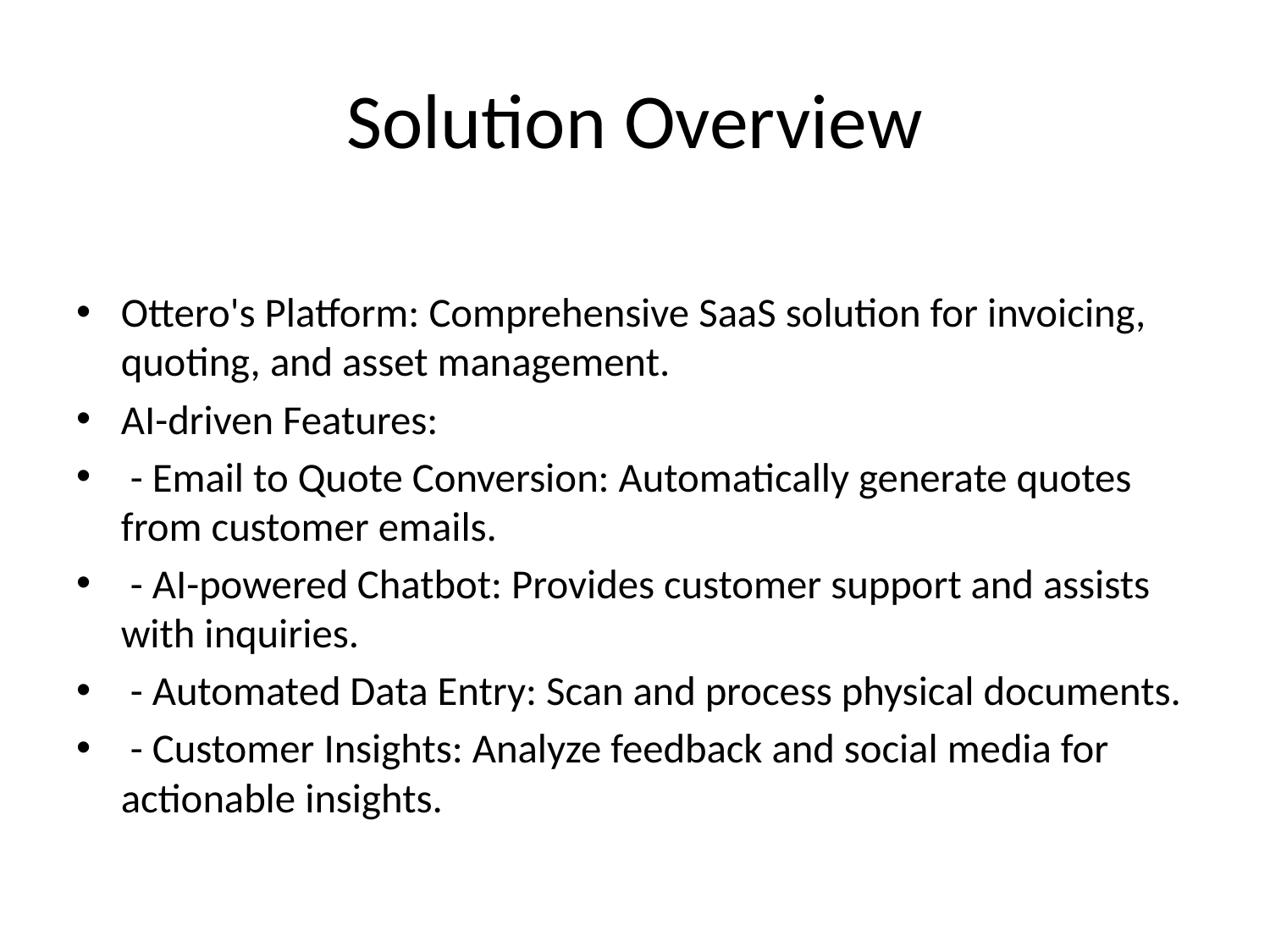

# Solution Overview

Ottero's Platform: Comprehensive SaaS solution for invoicing, quoting, and asset management.
AI-driven Features:
 - Email to Quote Conversion: Automatically generate quotes from customer emails.
 - AI-powered Chatbot: Provides customer support and assists with inquiries.
 - Automated Data Entry: Scan and process physical documents.
 - Customer Insights: Analyze feedback and social media for actionable insights.